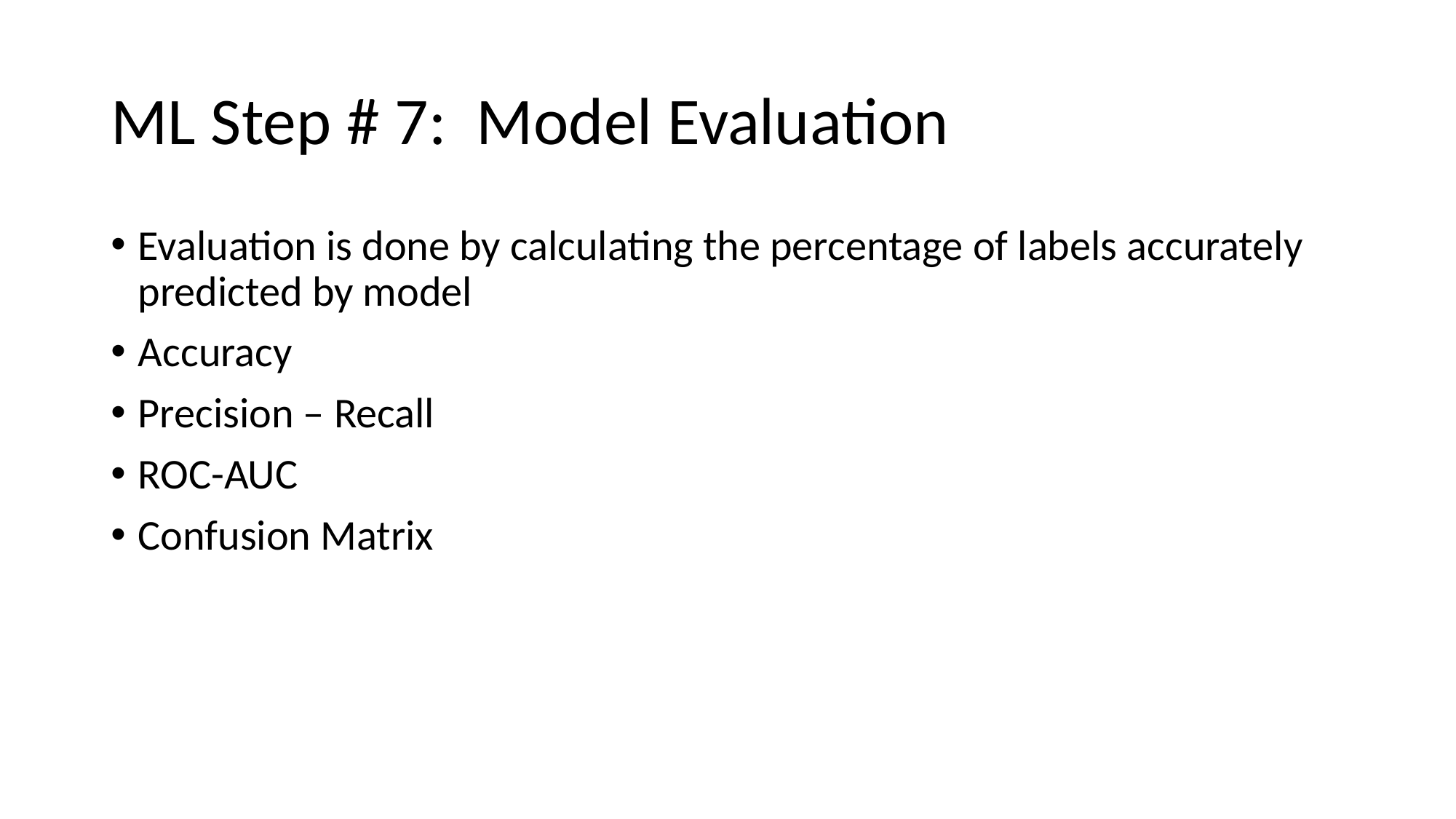

# ML Step # 7:  Model Evaluation
Evaluation is done by calculating the percentage of labels accurately predicted by model
Accuracy
Precision – Recall
ROC-AUC
Confusion Matrix